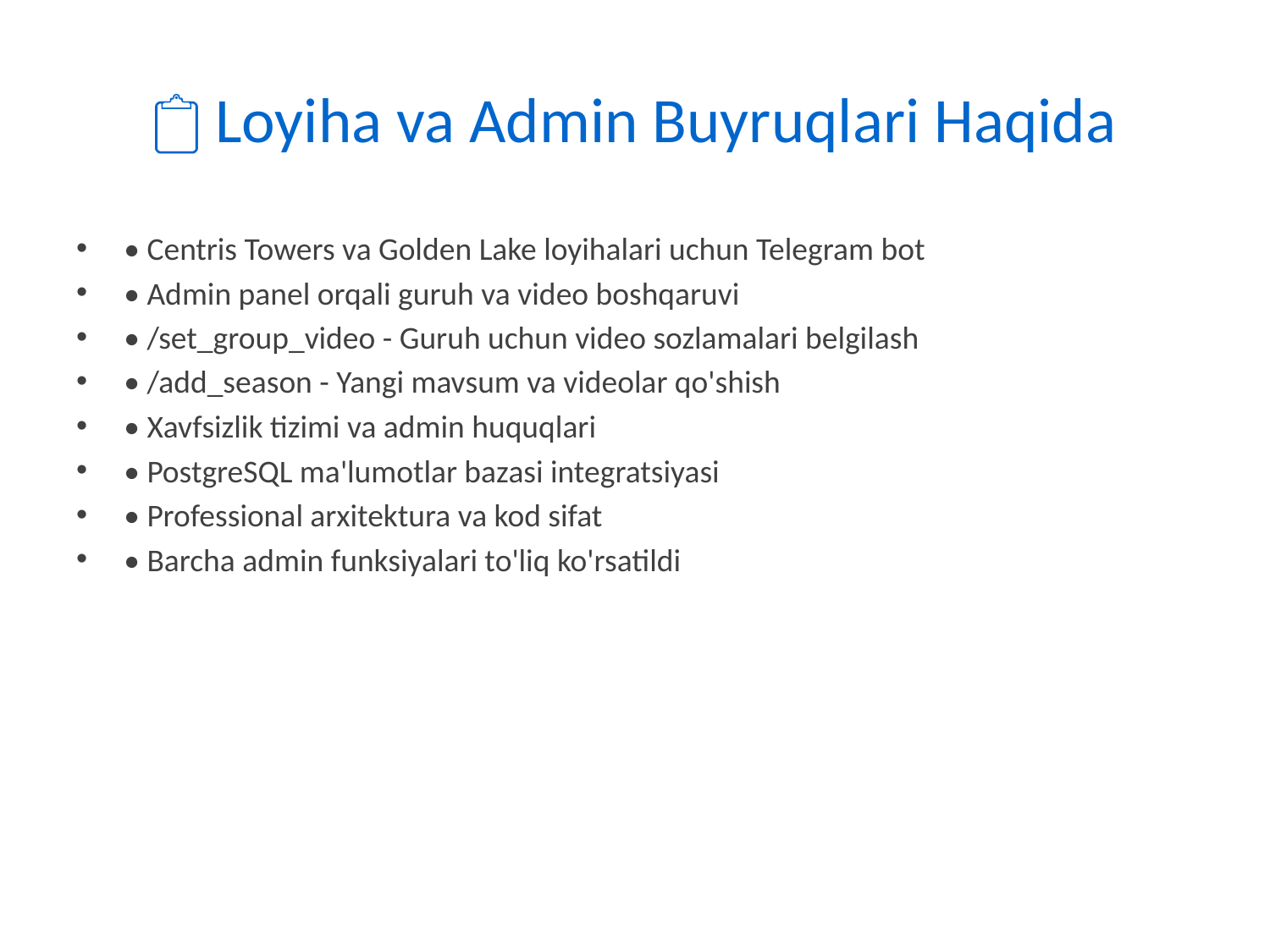

# 📋 Loyiha va Admin Buyruqlari Haqida
• Centris Towers va Golden Lake loyihalari uchun Telegram bot
• Admin panel orqali guruh va video boshqaruvi
• /set_group_video - Guruh uchun video sozlamalari belgilash
• /add_season - Yangi mavsum va videolar qo'shish
• Xavfsizlik tizimi va admin huquqlari
• PostgreSQL ma'lumotlar bazasi integratsiyasi
• Professional arxitektura va kod sifat
• Barcha admin funksiyalari to'liq ko'rsatildi